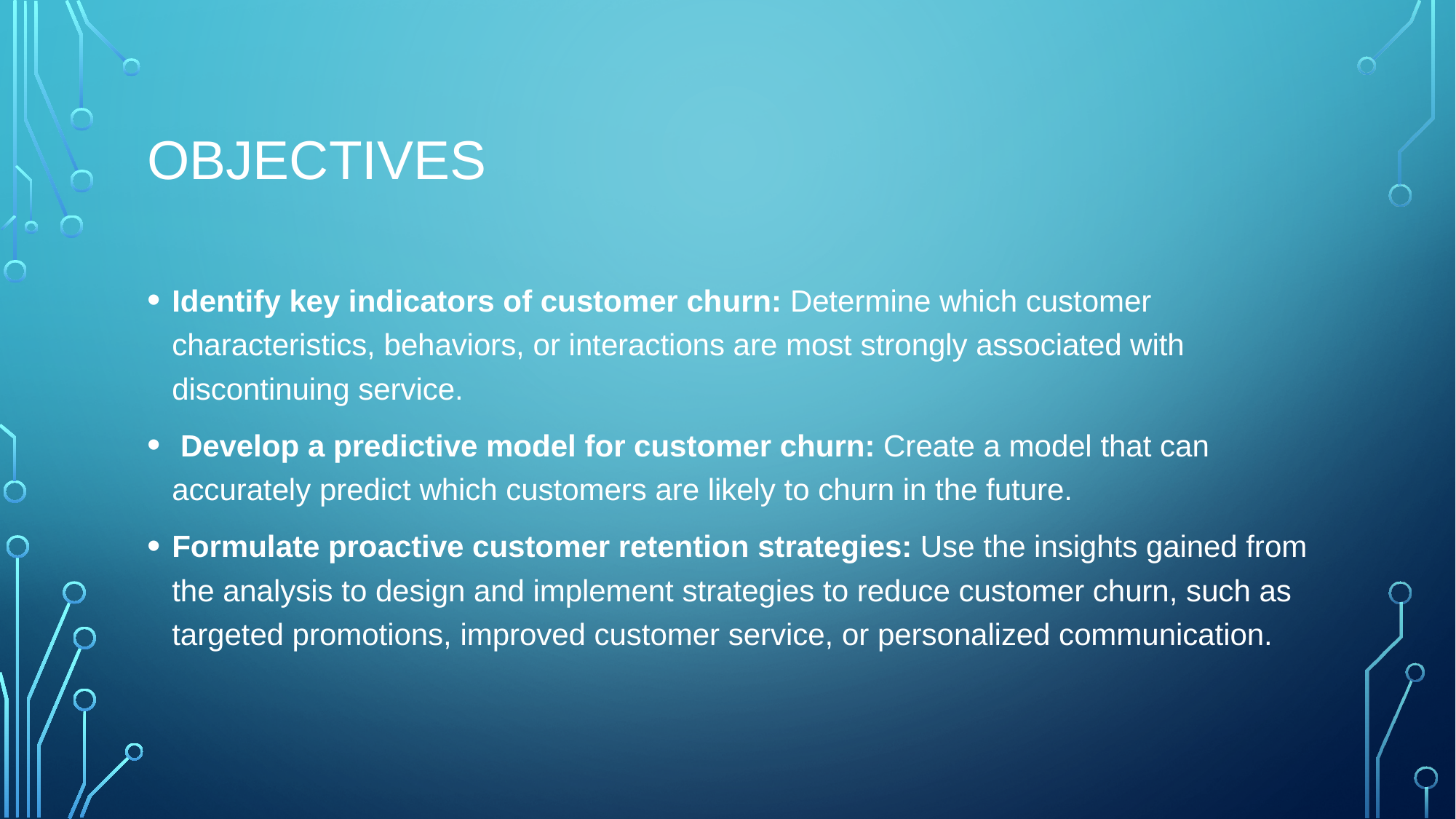

# objectives
Identify key indicators of customer churn: Determine which customer characteristics, behaviors, or interactions are most strongly associated with discontinuing service.
 Develop a predictive model for customer churn: Create a model that can accurately predict which customers are likely to churn in the future.
Formulate proactive customer retention strategies: Use the insights gained from the analysis to design and implement strategies to reduce customer churn, such as targeted promotions, improved customer service, or personalized communication.